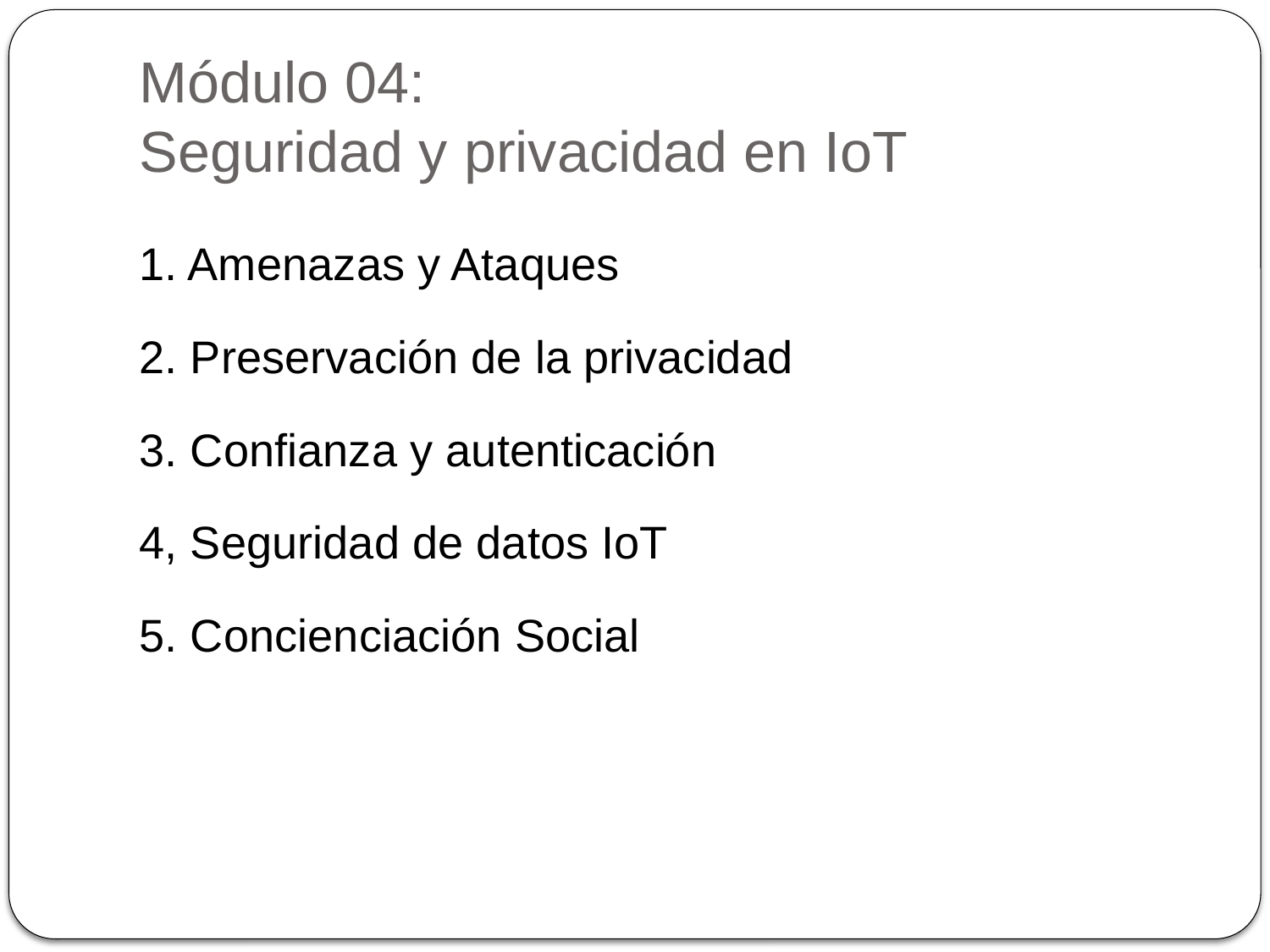

# Módulo 04: Seguridad y privacidad en IoT
1. Amenazas y Ataques
2. Preservación de la privacidad
3. Confianza y autenticación
4, Seguridad de datos IoT
5. Concienciación Social